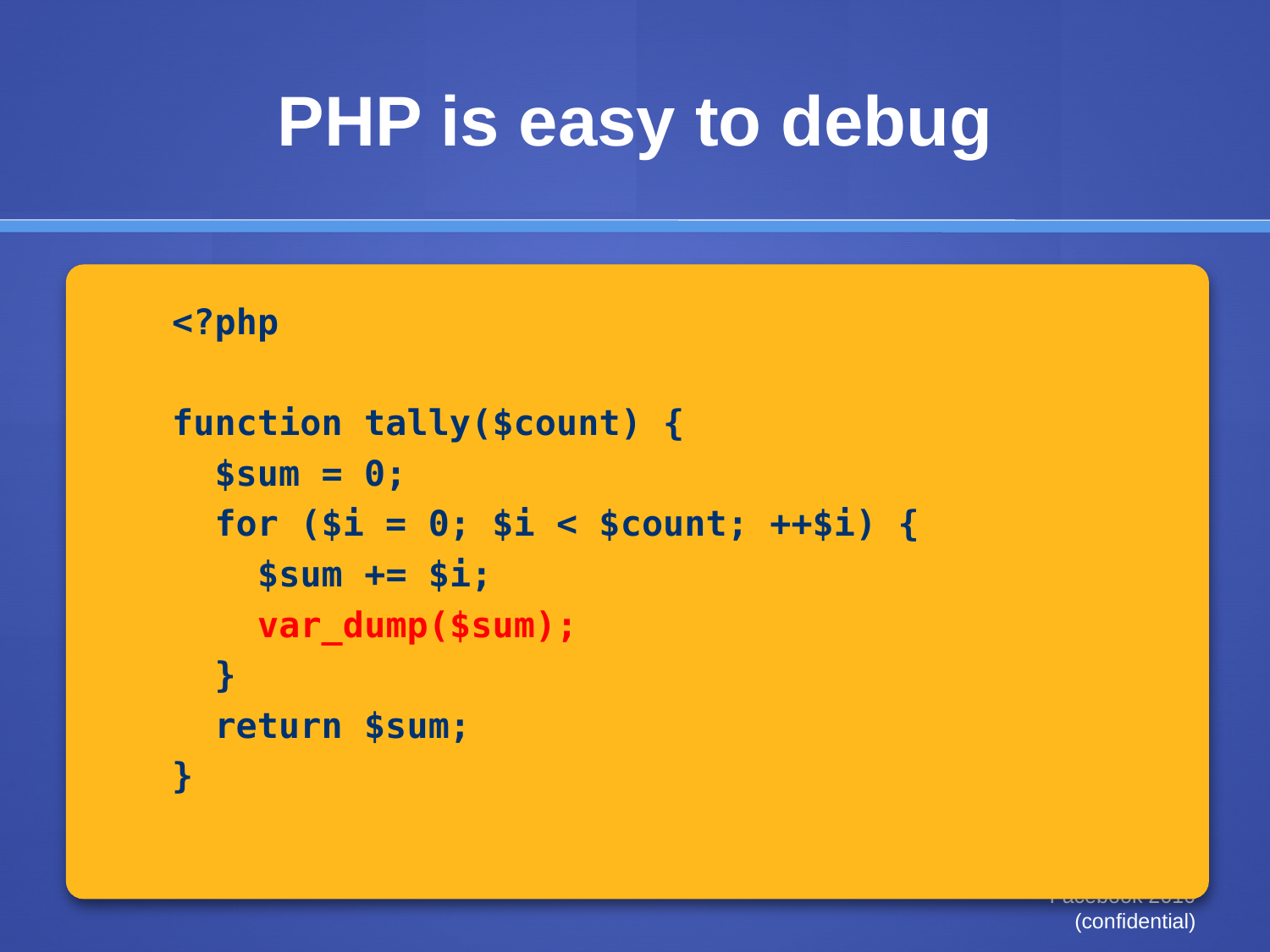

# PHP is easy to debug

<?php

function tally($count) {
  $sum = 0;
  for ($i = 0; $i < $count; ++$i) {
    $sum += $i;
    var_dump($sum);
  }
  return $sum;
}

Facebook 2010 (confidential)